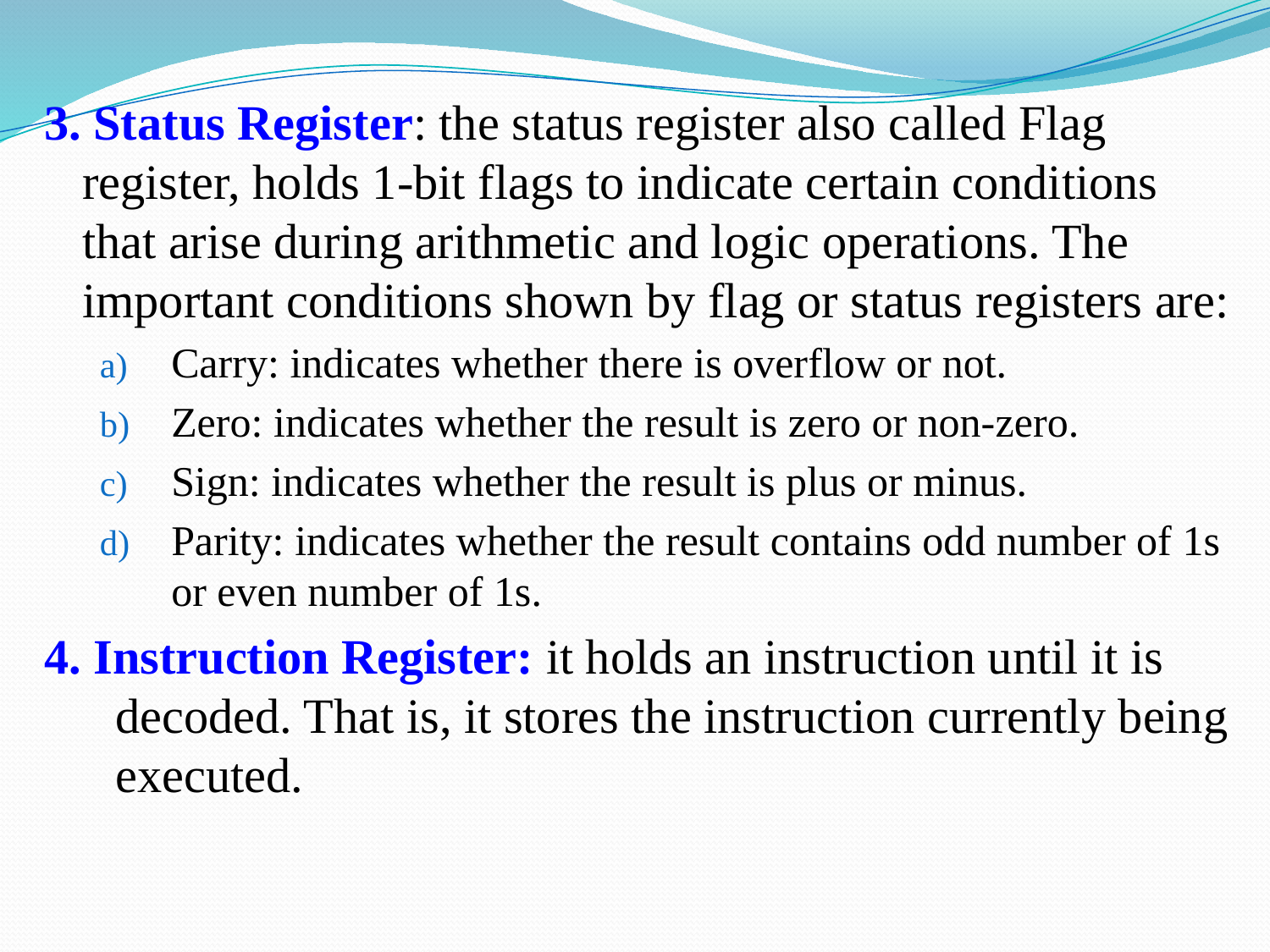

#
3. Status Register: the status register also called Flag register, holds 1-bit flags to indicate certain conditions that arise during arithmetic and logic operations. The important conditions shown by flag or status registers are:
Carry: indicates whether there is overflow or not.
Zero: indicates whether the result is zero or non-zero.
Sign: indicates whether the result is plus or minus.
Parity: indicates whether the result contains odd number of 1s or even number of 1s.
4. Instruction Register: it holds an instruction until it is decoded. That is, it stores the instruction currently being executed.